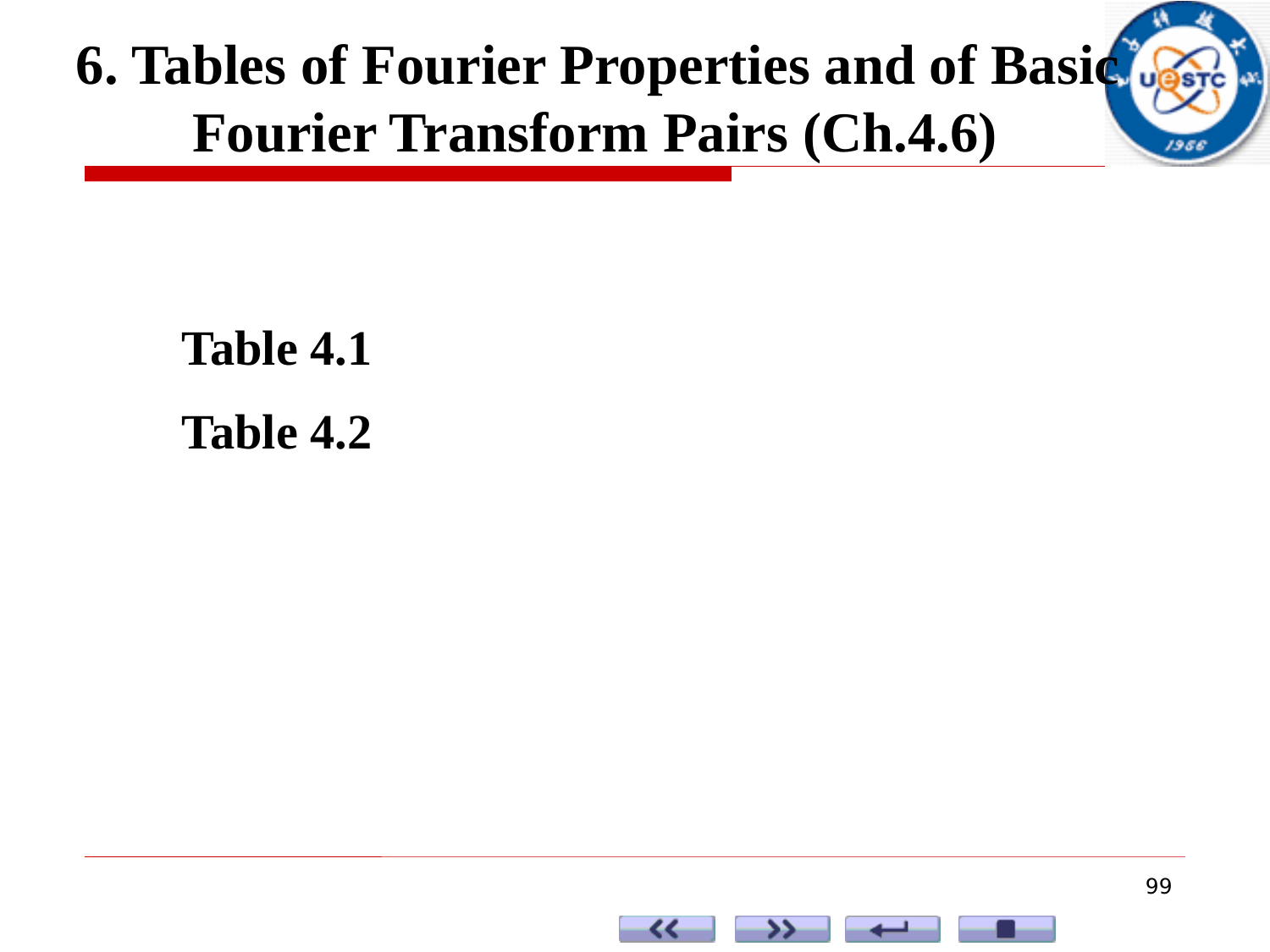

6. Tables of Fourier Properties and of Basic Fourier Transform Pairs (Ch.4.6)
Table 4.1
Table 4.2
99